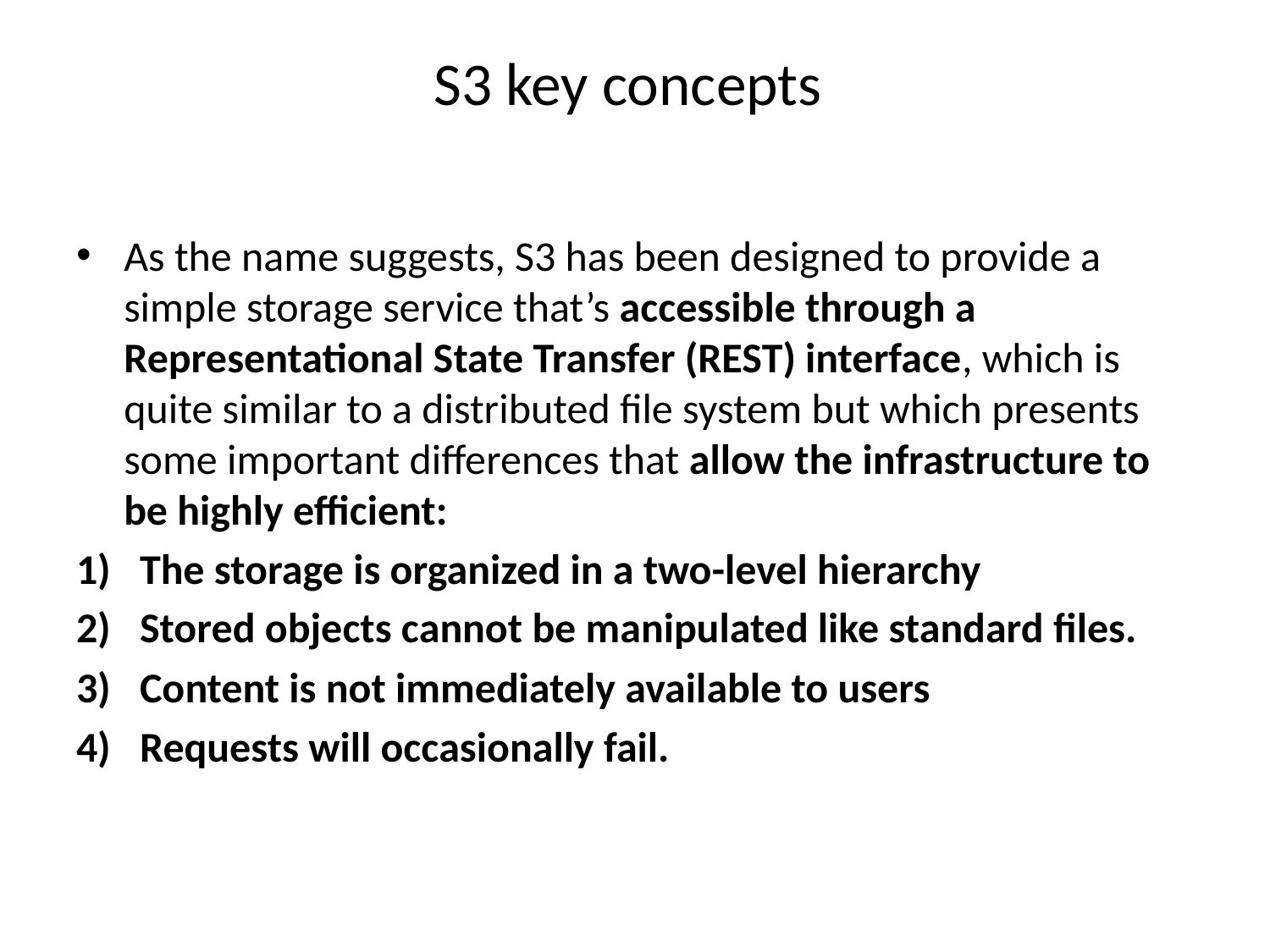

# S3 key concepts
As the name suggests, S3 has been designed to provide a simple storage service that’s accessible through a Representational State Transfer (REST) interface, which is quite similar to a distributed file system but which presents some important differences that allow the infrastructure to be highly efficient:
The storage is organized in a two-level hierarchy
Stored objects cannot be manipulated like standard files.
Content is not immediately available to users
Requests will occasionally fail.